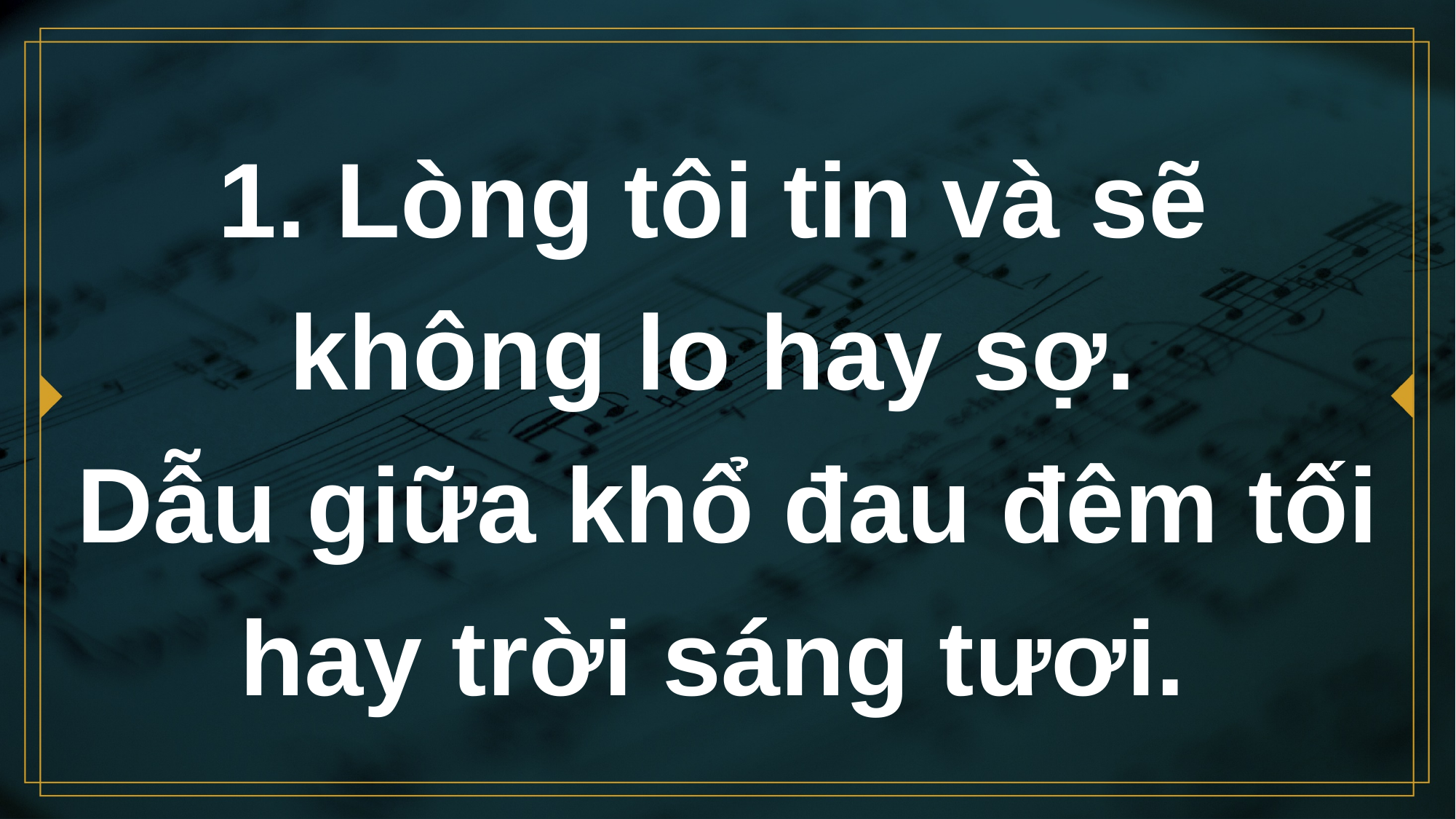

# 1. Lòng tôi tin và sẽ không lo hay sợ. Dẫu giữa khổ đau đêm tối hay trời sáng tươi.